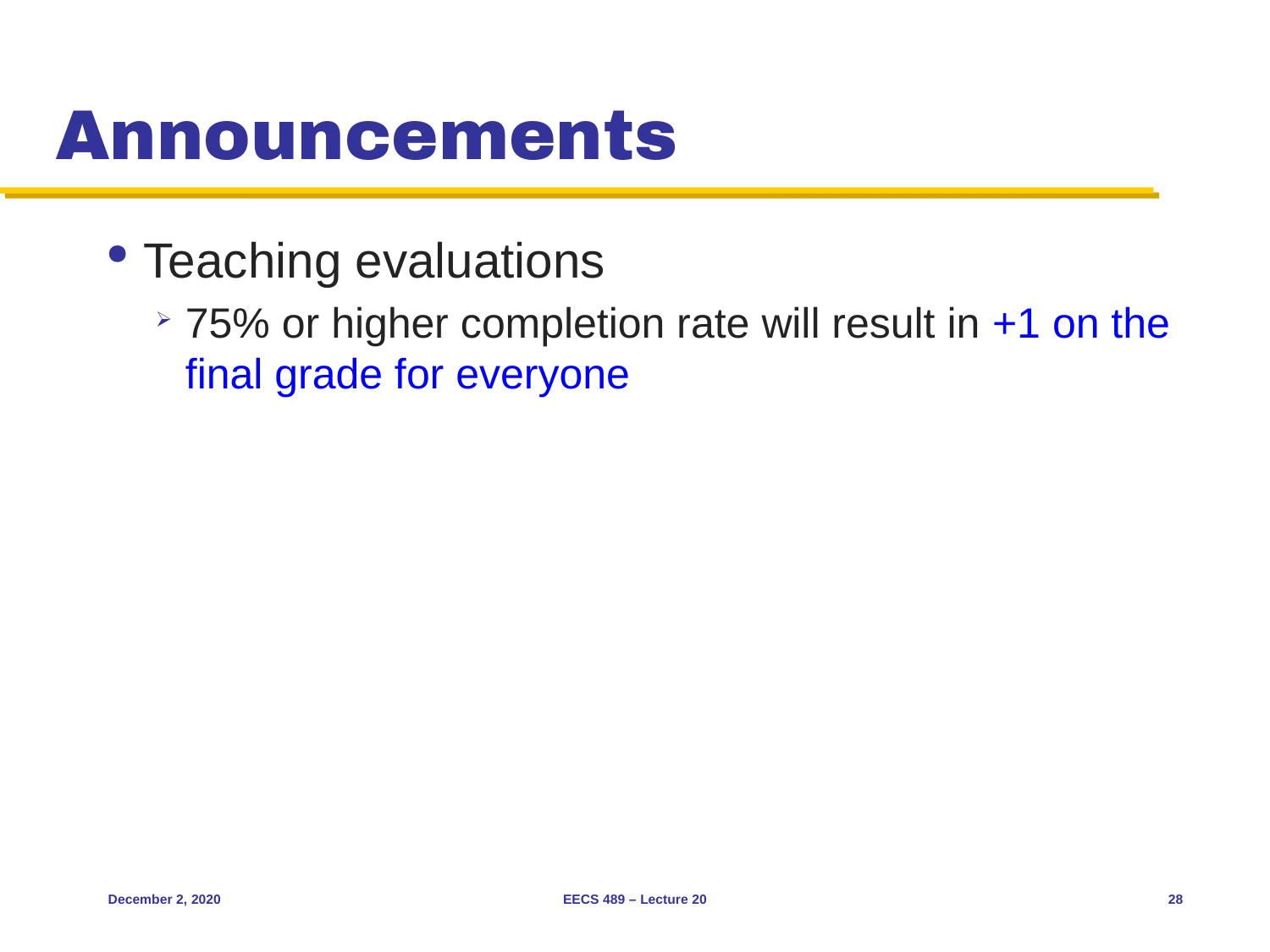

# Announcements
Teaching evaluations
75% or higher completion rate will result in +1 on the final grade for everyone

December 2, 2020
EECS 489 – Lecture 20
28